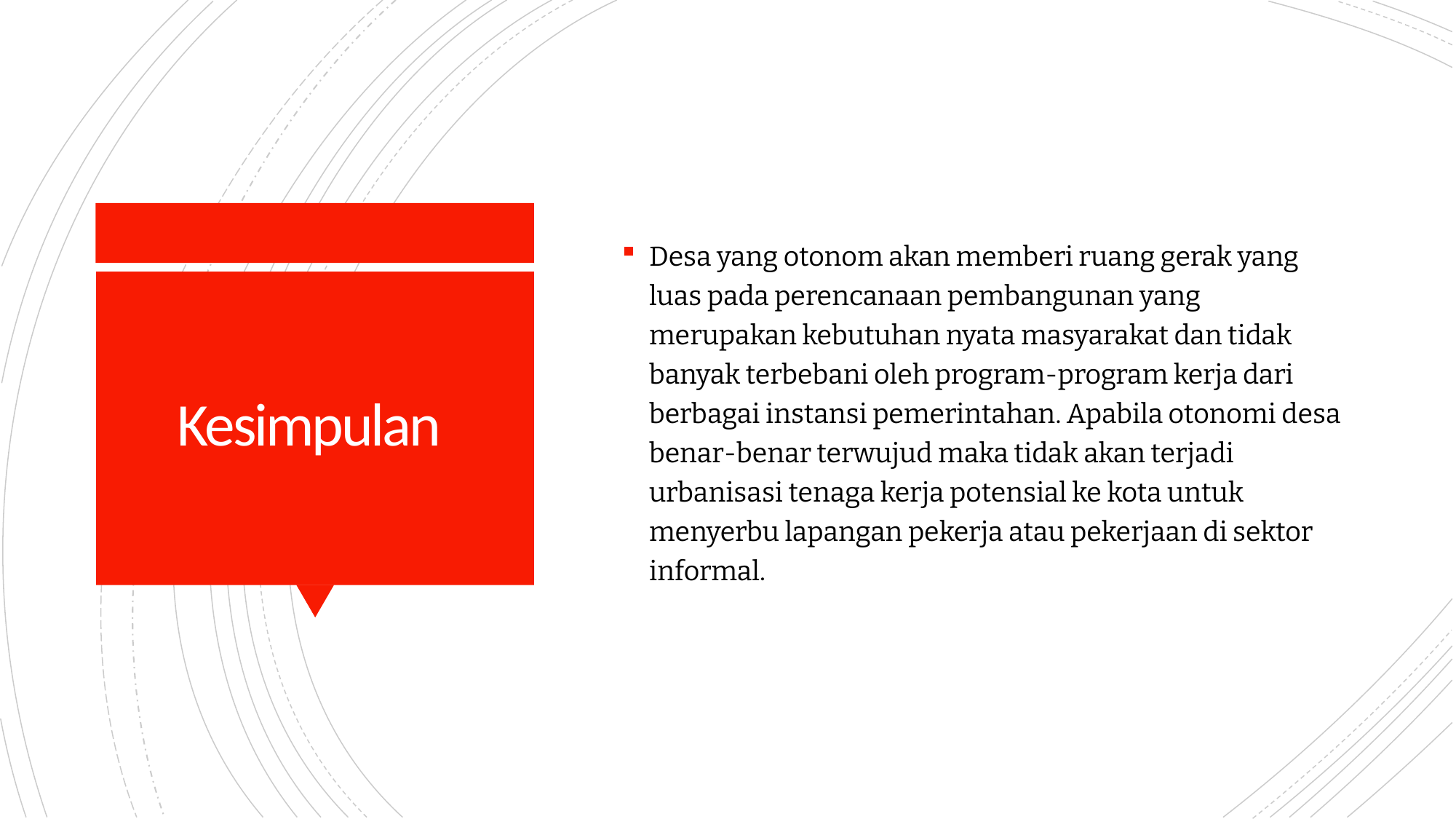

Desa yang otonom akan memberi ruang gerak yang luas pada perencanaan pembangunan yang merupakan kebutuhan nyata masyarakat dan tidak banyak terbebani oleh program-program kerja dari berbagai instansi pemerintahan. Apabila otonomi desa benar-benar terwujud maka tidak akan terjadi urbanisasi tenaga kerja potensial ke kota untuk menyerbu lapangan pekerja atau pekerjaan di sektor informal.
# Kesimpulan